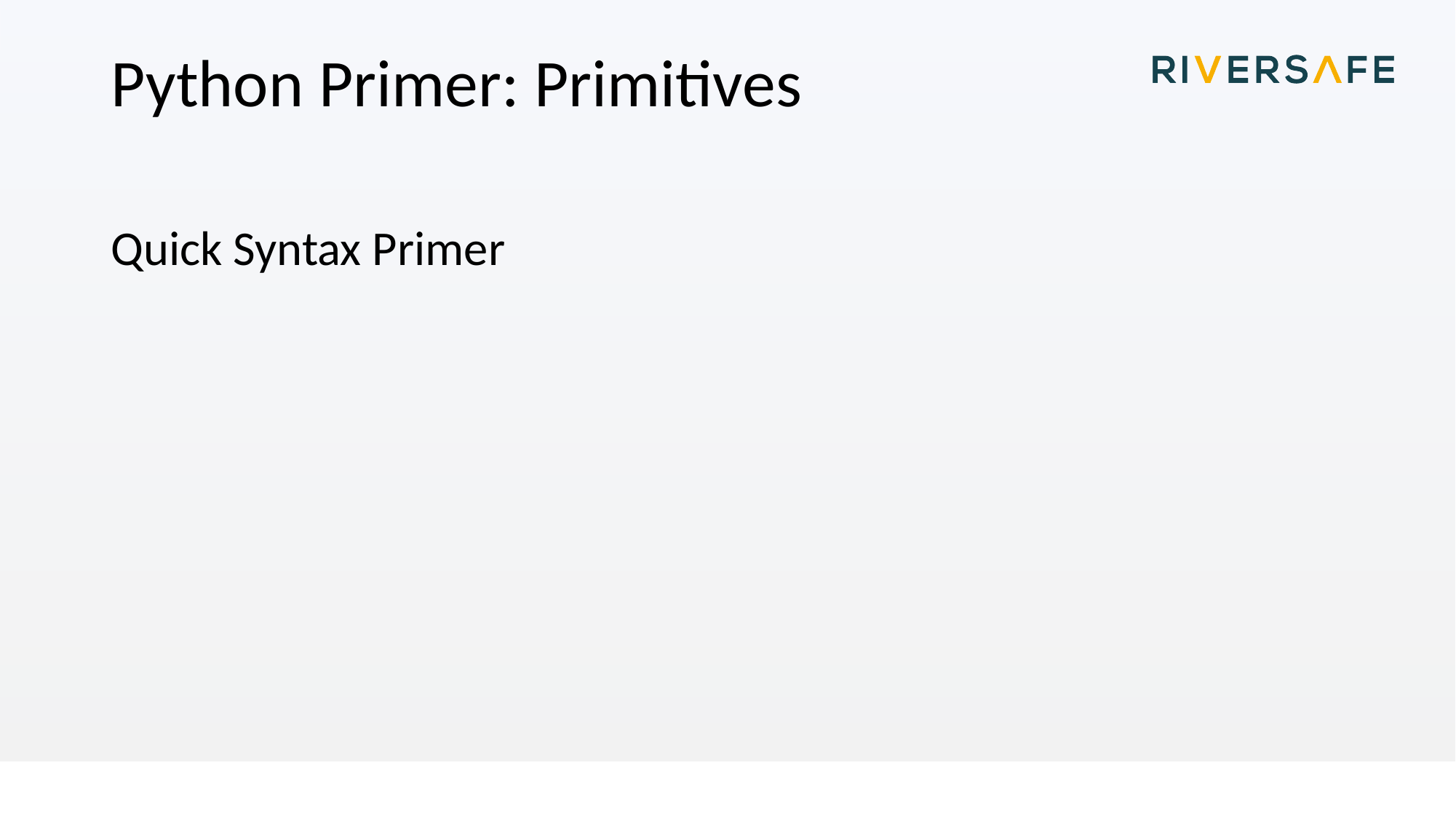

# Python Primer: Primitives
Quick Syntax Primer